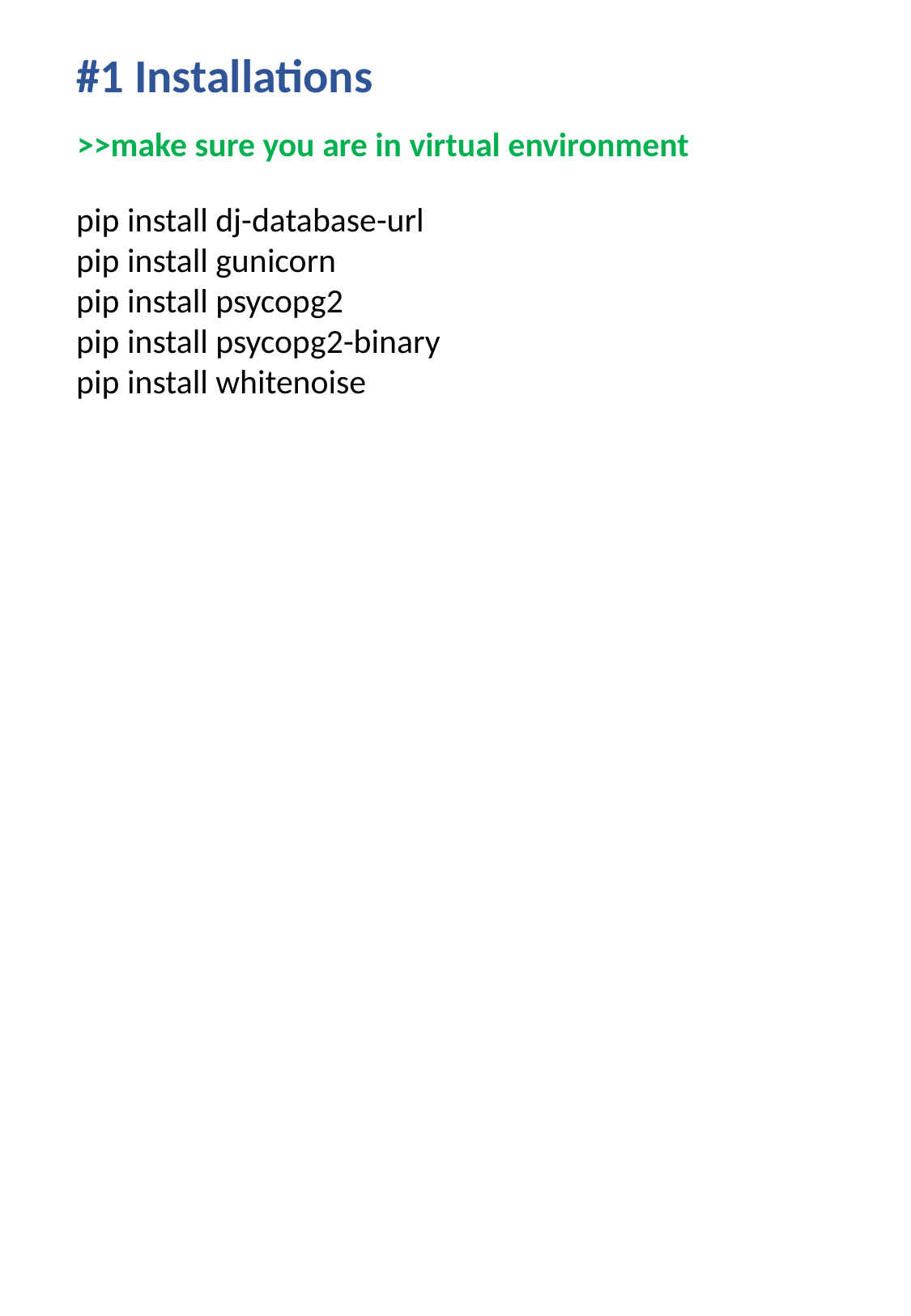

#1 Installations
>>make sure you are in virtual environment
pip install dj-database-url
pip install gunicorn
pip install psycopg2
pip install psycopg2-binary
pip install whitenoise